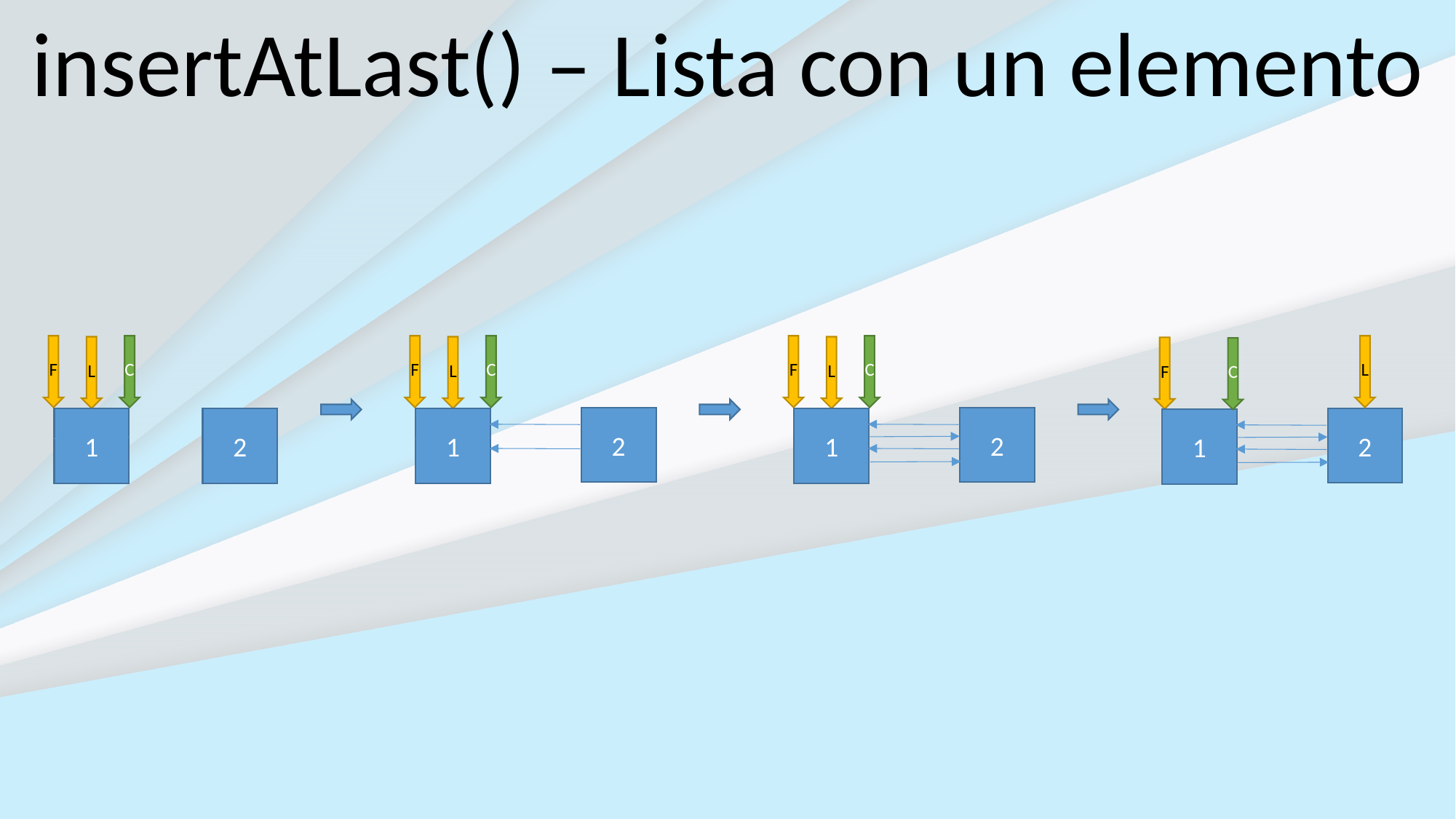

insertAtLast() – Lista con un elemento
F
C
L
1
2
F
C
L
2
1
F
C
L
2
1
L
F
C
2
1